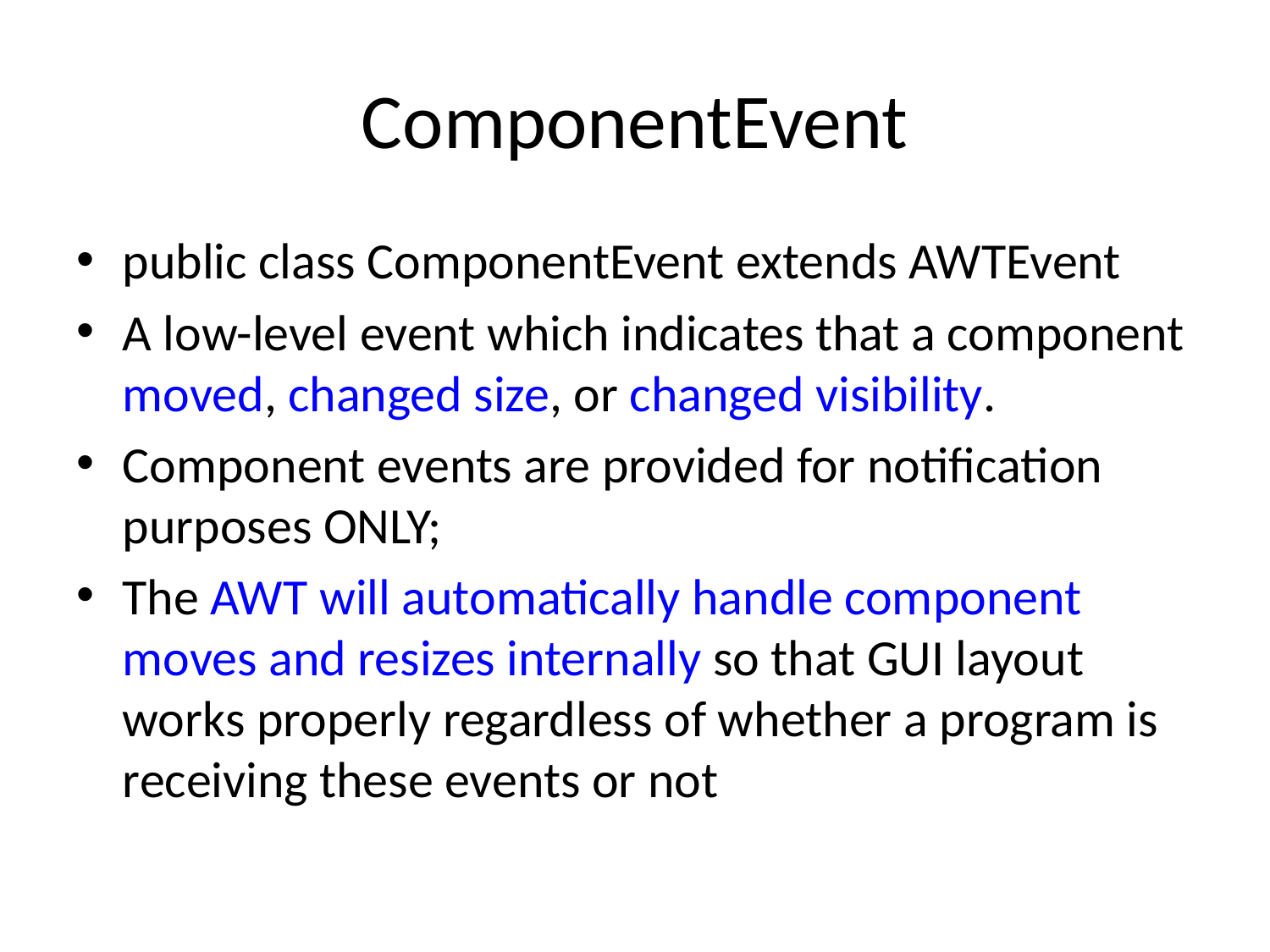

# ComponentEvent
public class ComponentEvent extends AWTEvent
A low-level event which indicates that a component moved, changed size, or changed visibility.
Component events are provided for notification purposes ONLY;
The AWT will automatically handle component moves and resizes internally so that GUI layout works properly regardless of whether a program is receiving these events or not